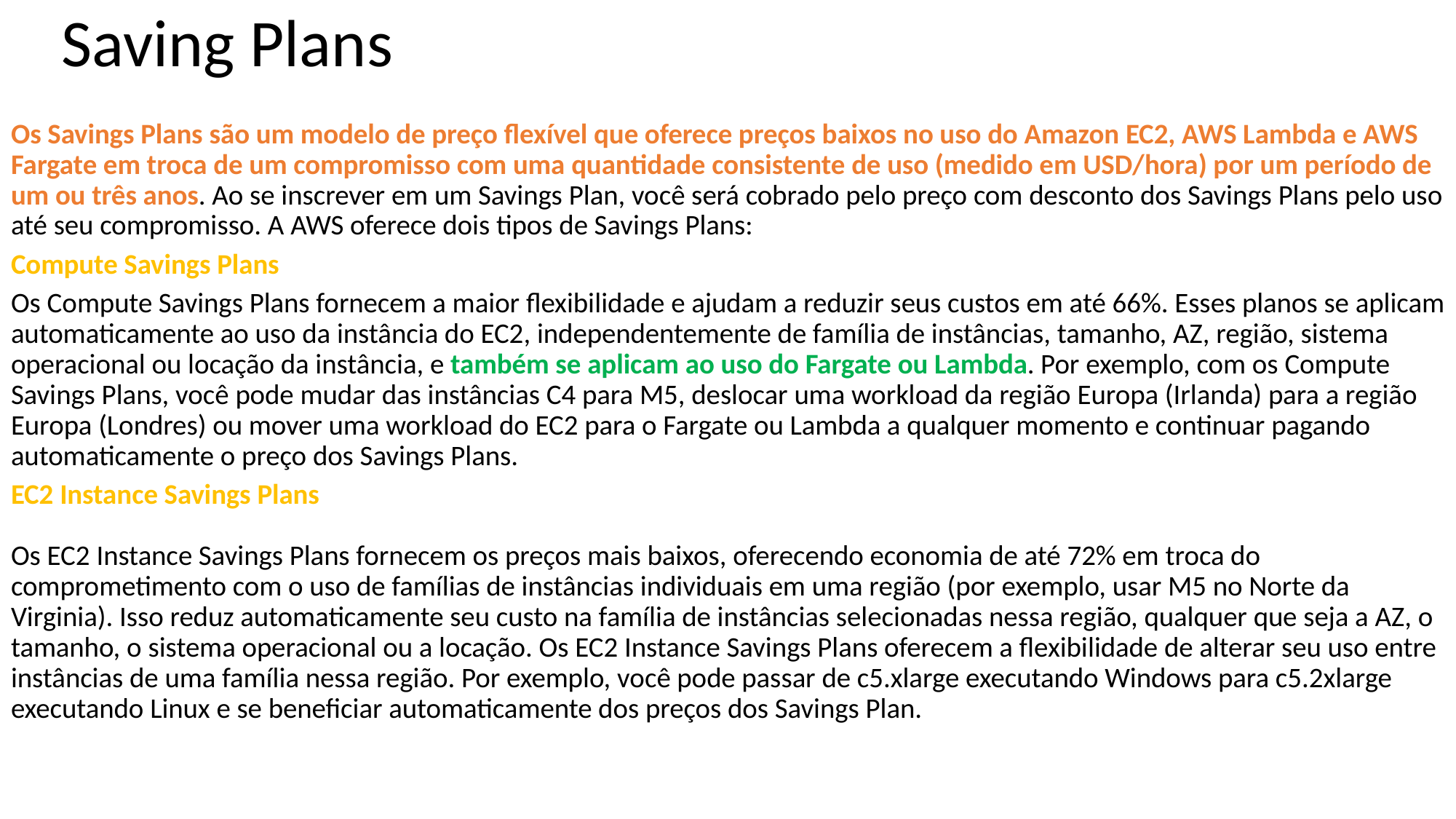

# Saving Plans
Os Savings Plans são um modelo de preço flexível que oferece preços baixos no uso do Amazon EC2, AWS Lambda e AWS Fargate em troca de um compromisso com uma quantidade consistente de uso (medido em USD/hora) por um período de um ou três anos. Ao se inscrever em um Savings Plan, você será cobrado pelo preço com desconto dos Savings Plans pelo uso até seu compromisso. A AWS oferece dois tipos de Savings Plans:
Compute Savings Plans
Os Compute Savings Plans fornecem a maior flexibilidade e ajudam a reduzir seus custos em até 66%. Esses planos se aplicam automaticamente ao uso da instância do EC2, independentemente de família de instâncias, tamanho, AZ, região, sistema operacional ou locação da instância, e também se aplicam ao uso do Fargate ou Lambda. Por exemplo, com os Compute Savings Plans, você pode mudar das instâncias C4 para M5, deslocar uma workload da região Europa (Irlanda) para a região Europa (Londres) ou mover uma workload do EC2 para o Fargate ou Lambda a qualquer momento e continuar pagando automaticamente o preço dos Savings Plans.
EC2 Instance Savings Plans
Os EC2 Instance Savings Plans fornecem os preços mais baixos, oferecendo economia de até 72% em troca do comprometimento com o uso de famílias de instâncias individuais em uma região (por exemplo, usar M5 no Norte da Virginia). Isso reduz automaticamente seu custo na família de instâncias selecionadas nessa região, qualquer que seja a AZ, o tamanho, o sistema operacional ou a locação. Os EC2 Instance Savings Plans oferecem a flexibilidade de alterar seu uso entre instâncias de uma família nessa região. Por exemplo, você pode passar de c5.xlarge executando Windows para c5.2xlarge executando Linux e se beneficiar automaticamente dos preços dos Savings Plan.